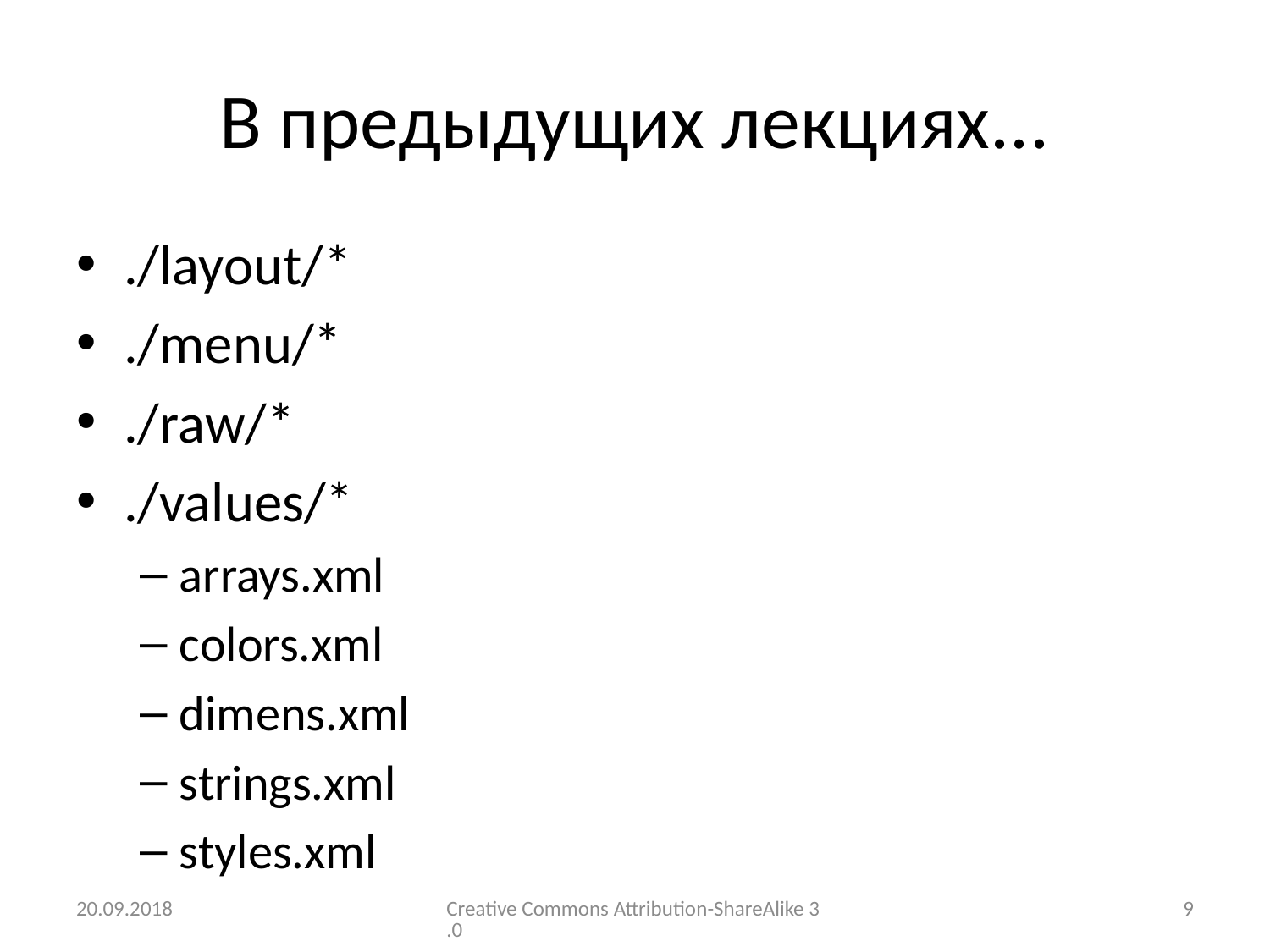

# В предыдущих лекциях...
./layout/*
./menu/*
./raw/*
./values/*
arrays.xml
colors.xml
dimens.xml
strings.xml
styles.xml
20.09.2018
Creative Commons Attribution-ShareAlike 3.0
9